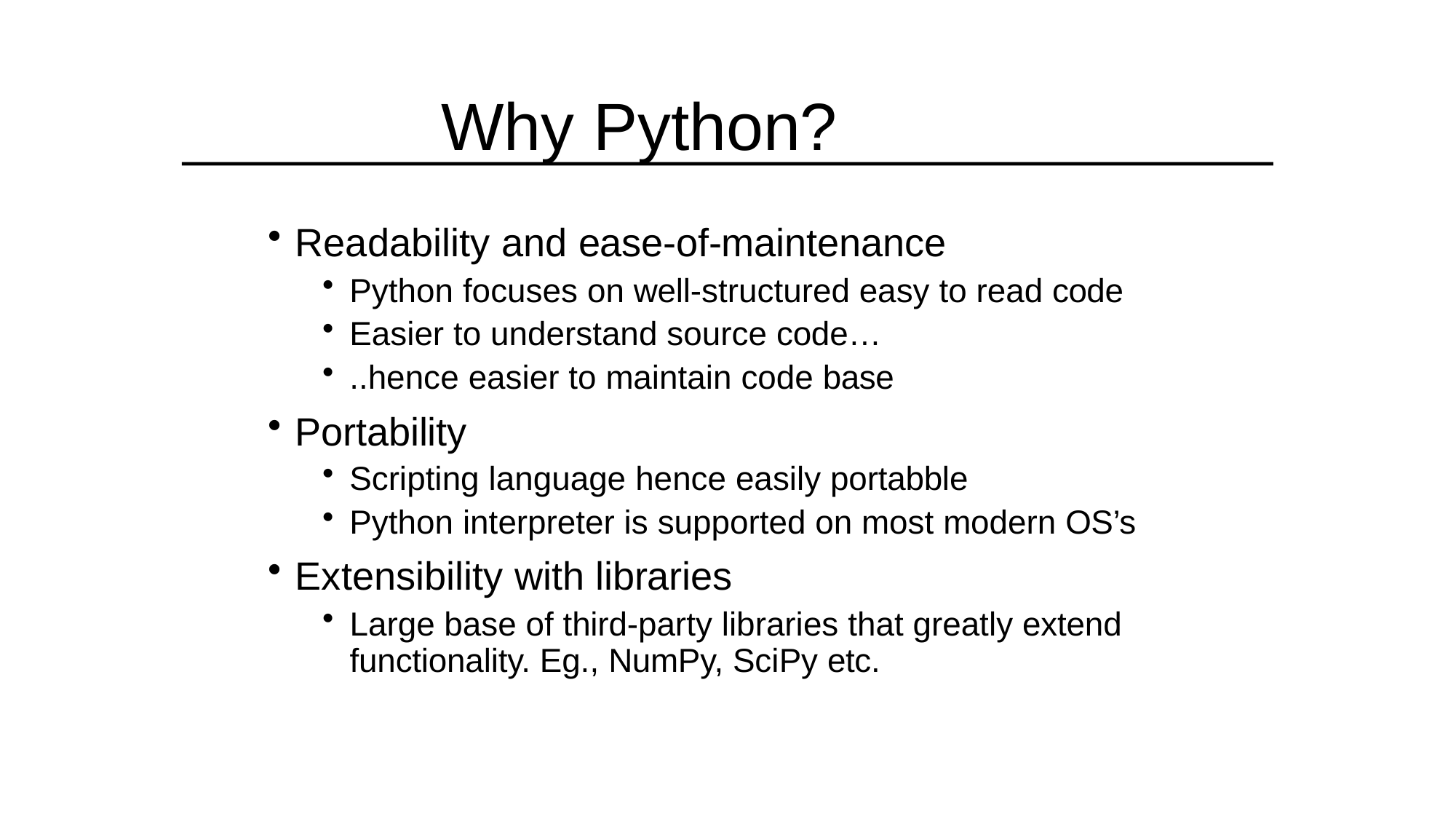

# Why Python?

Readability and ease-of-maintenance
Python focuses on well-structured easy to read code
Easier to understand source code…
..hence easier to maintain code base
Portability
Scripting language hence easily portabble
Python interpreter is supported on most modern OS’s
Extensibility with libraries
Large base of third-party libraries that greatly extend functionality. Eg., NumPy, SciPy etc.